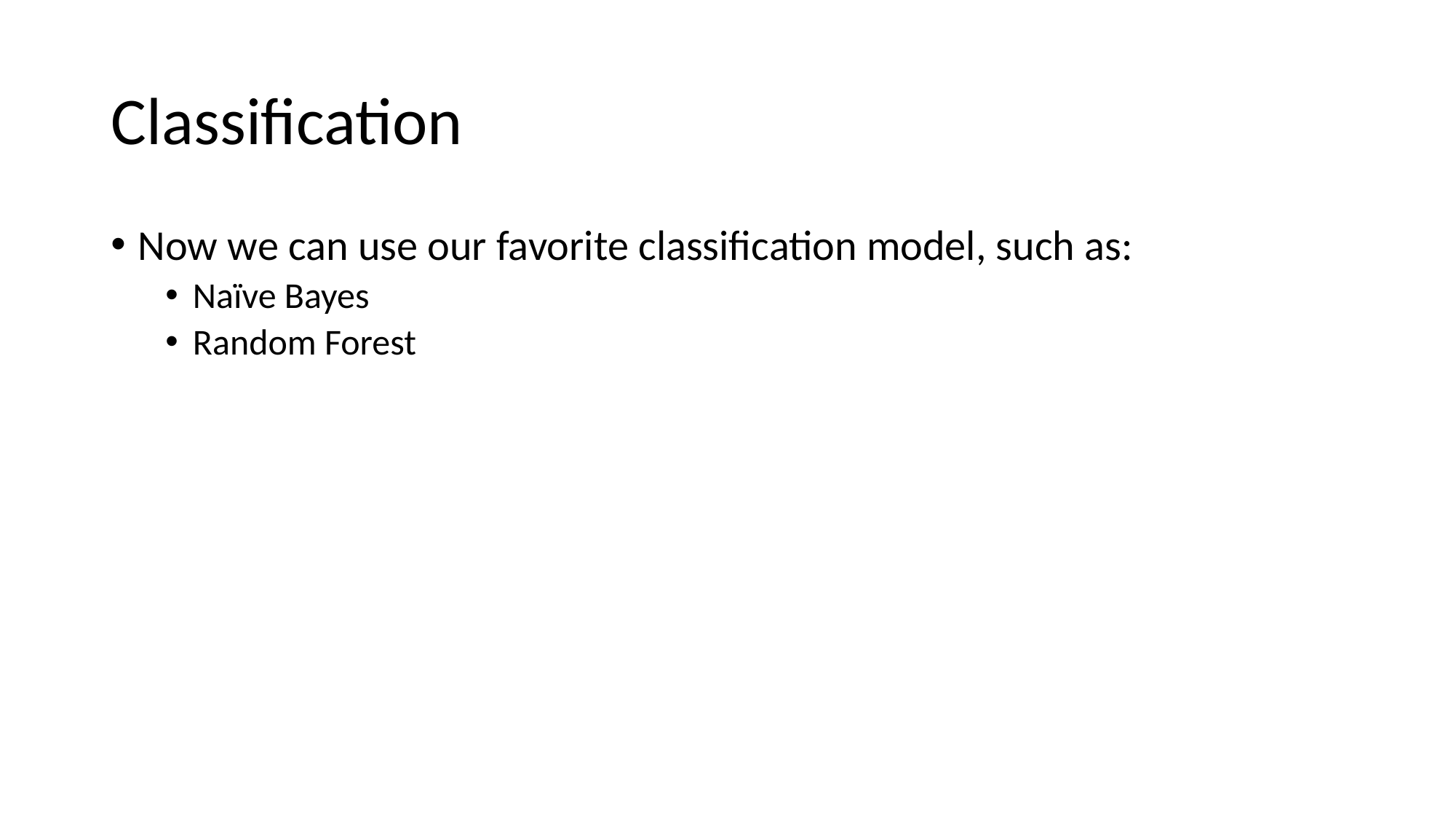

# Classification
Now we can use our favorite classification model, such as:
Naïve Bayes
Random Forest